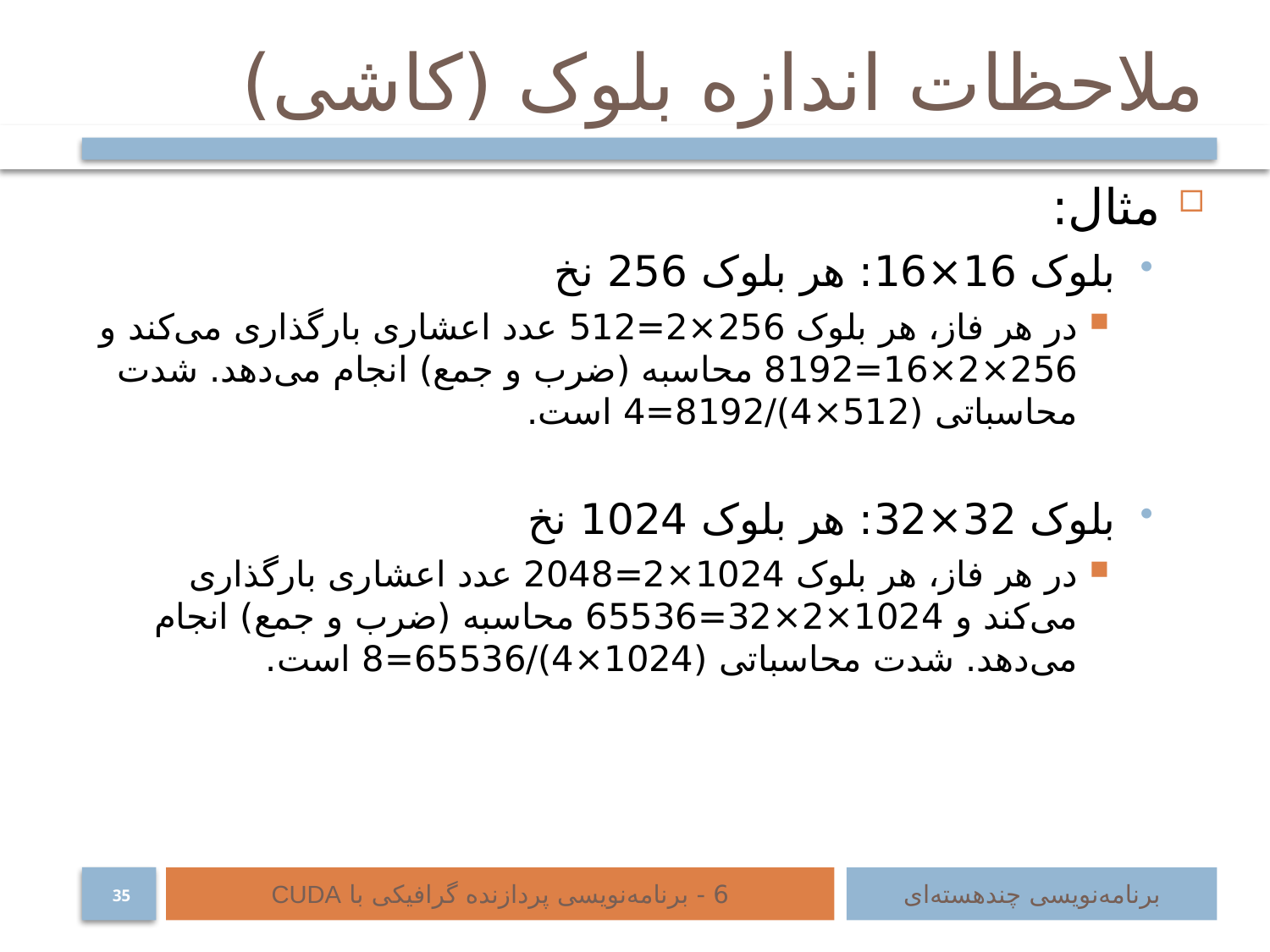

# ملاحظات اندازه بلوک (کاشی)
مثال:
بلوک 16×16: هر بلوک 256 نخ
در هر فاز، هر بلوک 256×2=512 عدد اعشاری بارگذاری می‌کند و 256×2×16=8192 محاسبه (ضرب و جمع) انجام می‌دهد. شدت محاسباتی (512×4)/8192=4 است.

بلوک 32×32: هر بلوک 1024 نخ
در هر فاز، هر بلوک 1024×2=2048 عدد اعشاری بارگذاری می‌کند و 1024×2×32=65536 محاسبه (ضرب و جمع) انجام می‌دهد. شدت محاسباتی (1024×4)/65536=8 است.

6 - برنامه‌نویسی پردازنده گرافیکی با CUDA
برنامه‌نویسی چند‌هسته‌ای
35